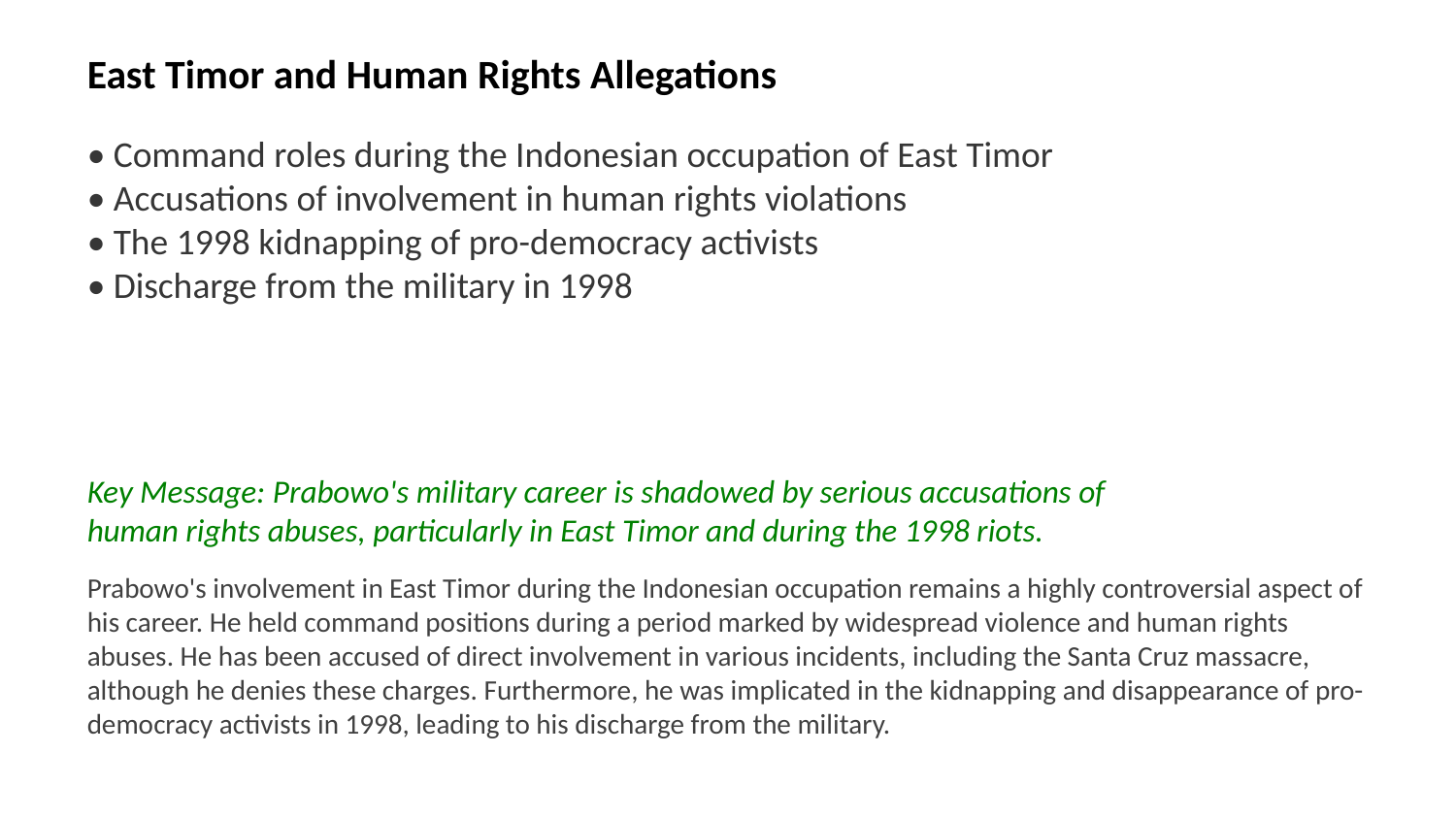

East Timor and Human Rights Allegations
• Command roles during the Indonesian occupation of East Timor
• Accusations of involvement in human rights violations
• The 1998 kidnapping of pro-democracy activists
• Discharge from the military in 1998
Key Message: Prabowo's military career is shadowed by serious accusations of human rights abuses, particularly in East Timor and during the 1998 riots.
Prabowo's involvement in East Timor during the Indonesian occupation remains a highly controversial aspect of his career. He held command positions during a period marked by widespread violence and human rights abuses. He has been accused of direct involvement in various incidents, including the Santa Cruz massacre, although he denies these charges. Furthermore, he was implicated in the kidnapping and disappearance of pro-democracy activists in 1998, leading to his discharge from the military.
Images: East Timor conflict, Santa Cruz massacre, 1998 Jakarta riots, pro-democracy activists